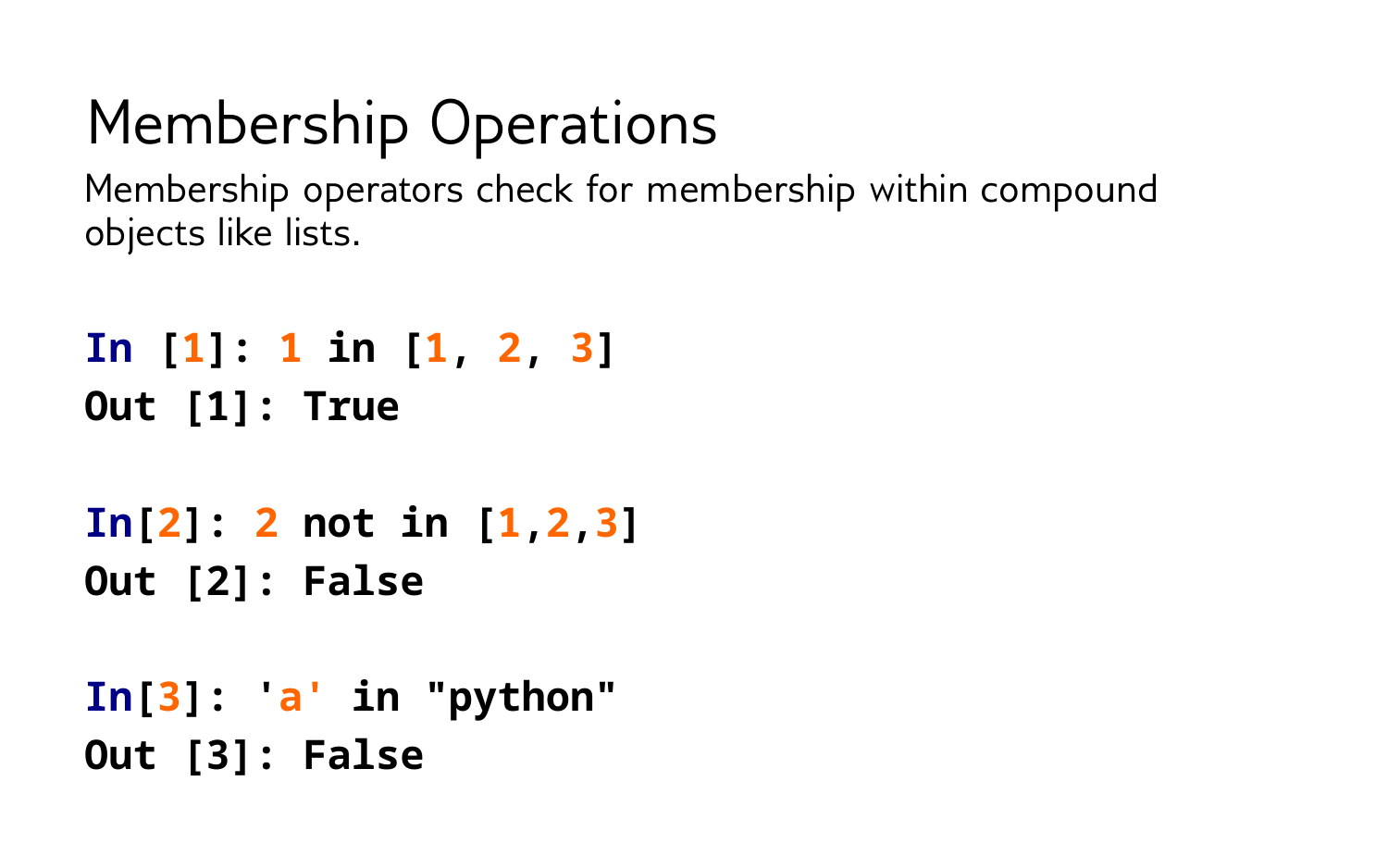

# Membership Operations
Membership operators check for membership within compound objects like lists.

In [1]: 1 in [1, 2, 3]
Out [1]: True

In[2]: 2 not in [1,2,3]
Out [2]: False

In[3]: 'a' in "python"
Out [3]: False